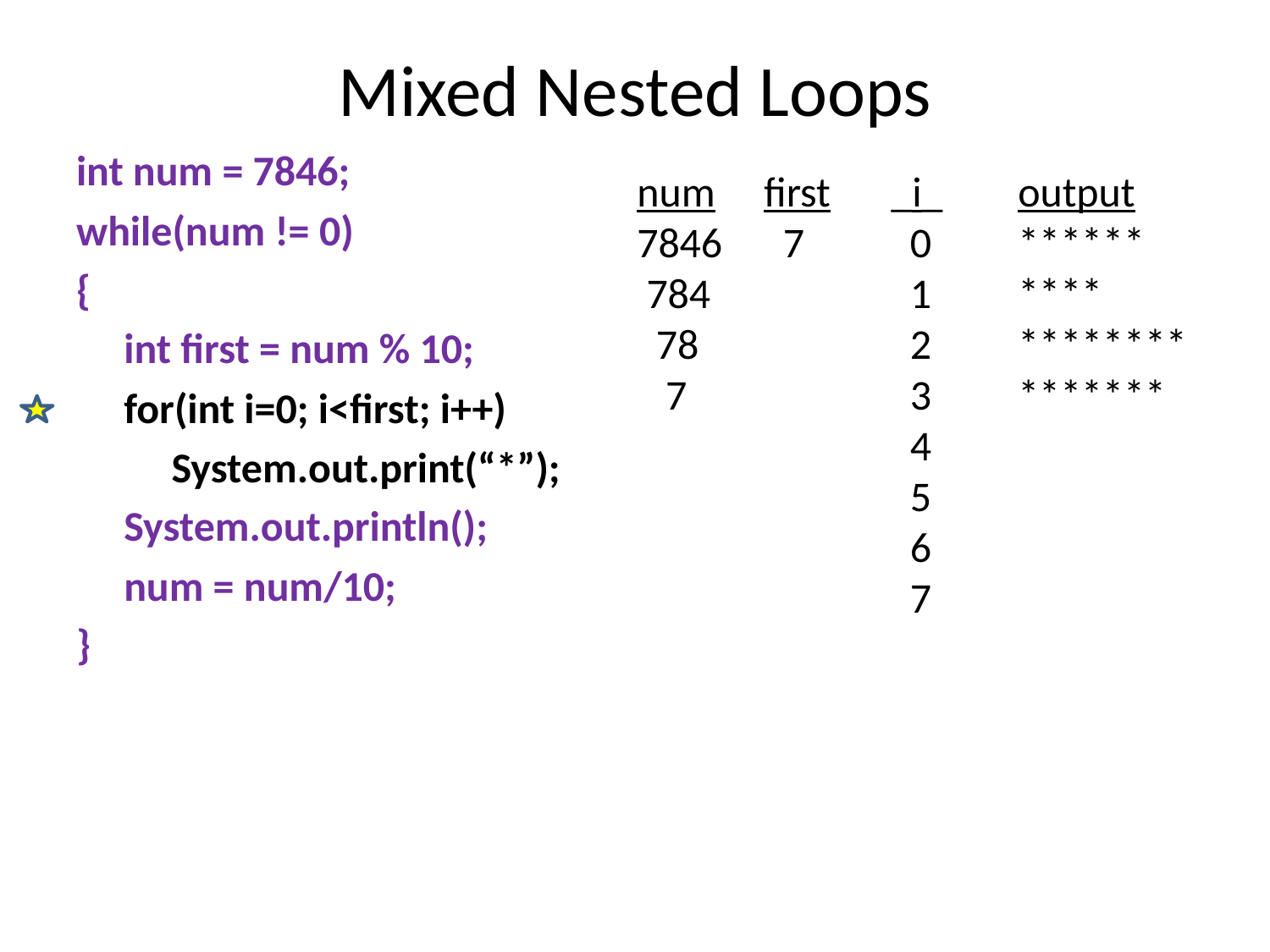

# Mixed Nested Loops
int num = 7846;
while(num != 0)
{
     int first = num % 10;
     for(int i=0; i<first; i++)
          System.out.print(“*”);
     System.out.println();
     num = num/10;
}
num	first	_i_	output
7846	  7	  0  	******
 784 	  	  1	****
  78		  2	********
   7		  3	*******
	 	  4
		  5
		  6
		  7